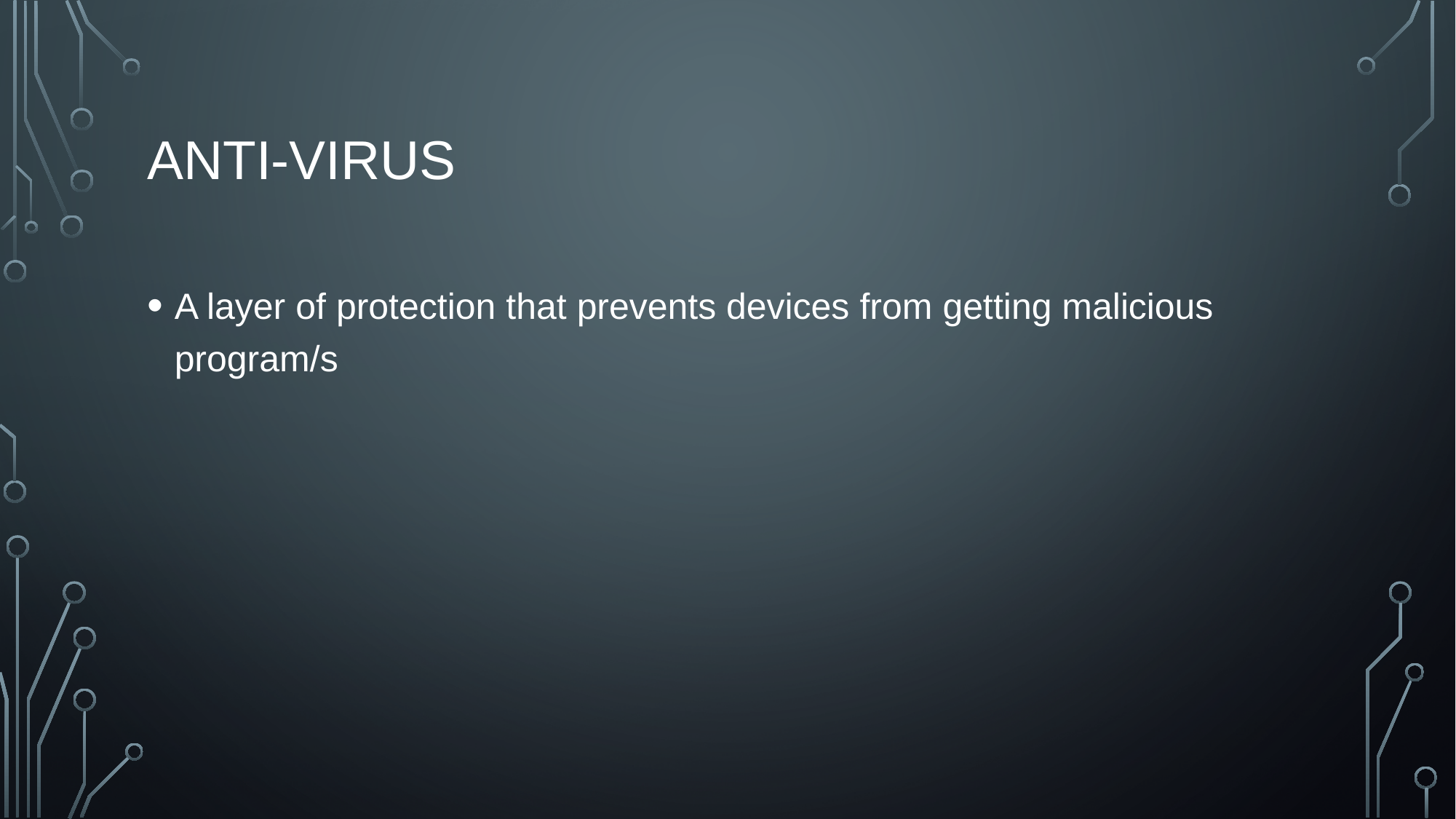

# ANTI-VIRUS
A layer of protection that prevents devices from getting malicious program/s